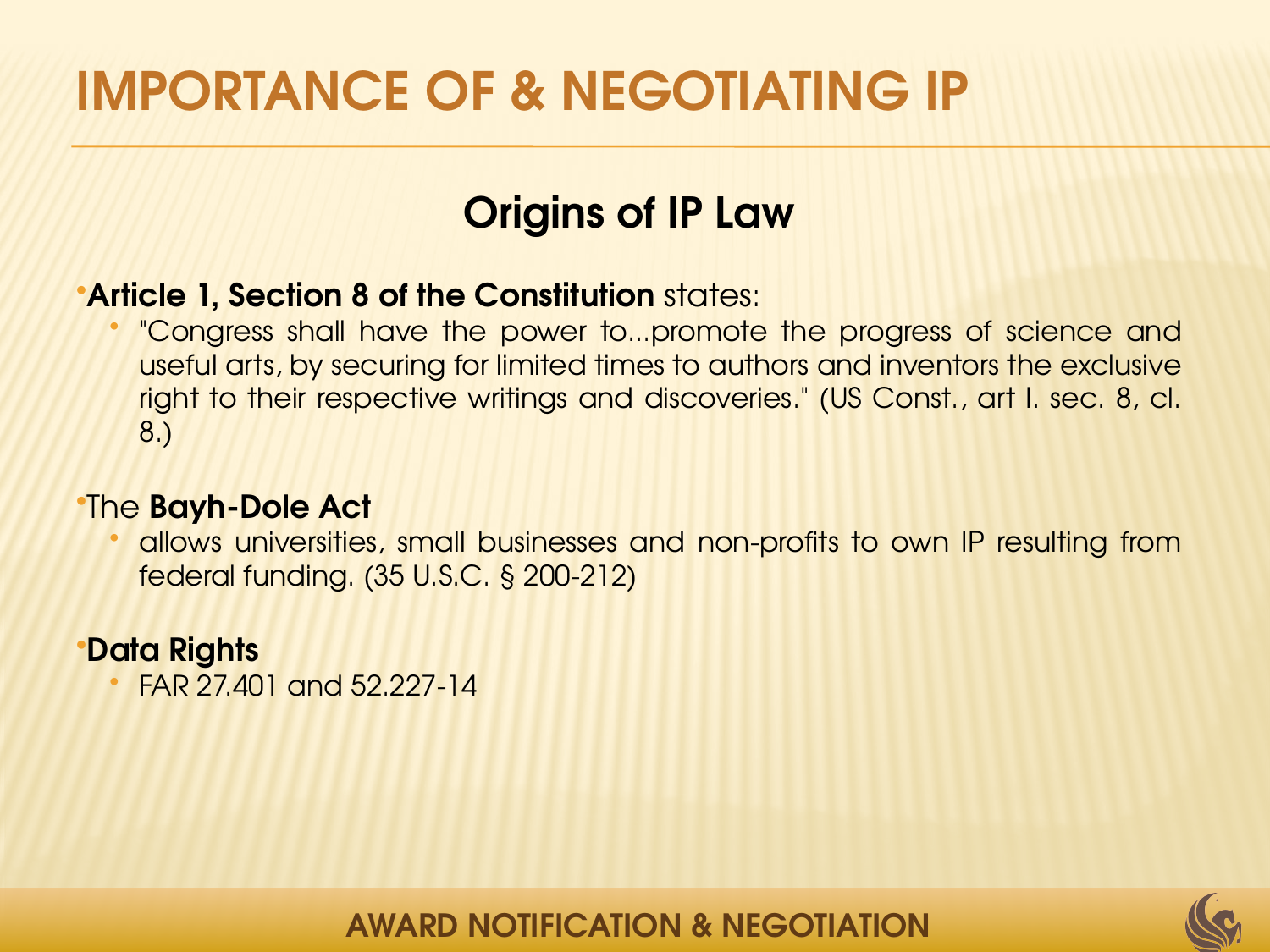

IMPORTANCE OF & NEGOTIATING IP
Origins of IP Law

Article 1, Section 8 of the Constitution states:
"Congress shall have the power to...promote the progress of science and useful arts, by securing for limited times to authors and inventors the exclusive right to their respective writings and discoveries." (US Const., art I. sec. 8, cl. 8.)

The Bayh-Dole Act
allows universities, small businesses and non-profits to own IP resulting from federal funding. (35 U.S.C. § 200-212)

Data Rights
FAR 27.401 and 52.227-14

AWARD NOTIFICATION & NEGOTIATION